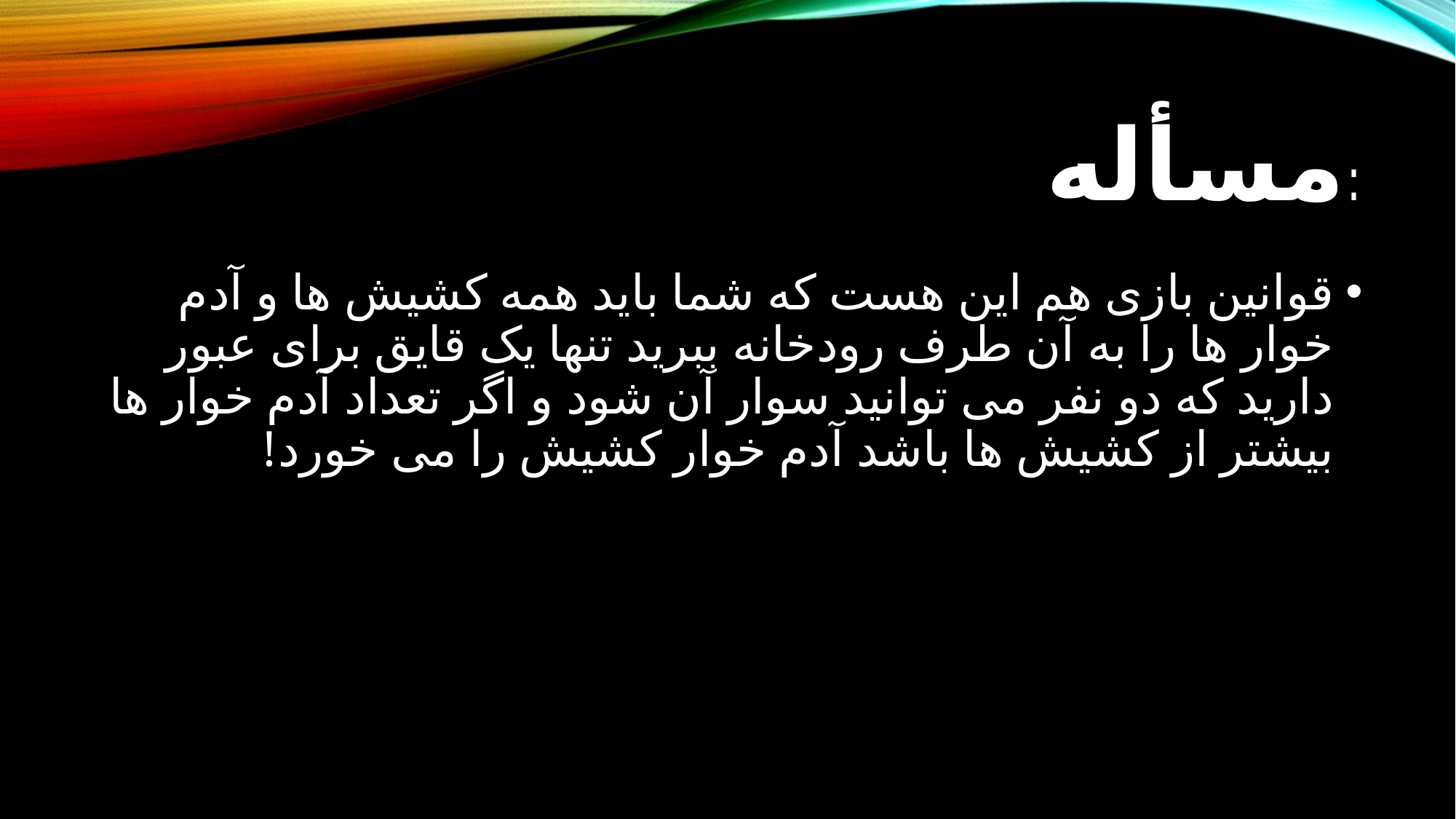

# مسأله:
قوانین بازی هم این هست که شما باید همه کشیش ها و آدم خوار ها را به آن طرف رودخانه ببرید تنها یک قایق برای عبور دارید که دو نفر می توانید سوار آن شود و اگر تعداد آدم خوار ها بیشتر از کشیش ها باشد آدم خوار کشیش را می خورد!